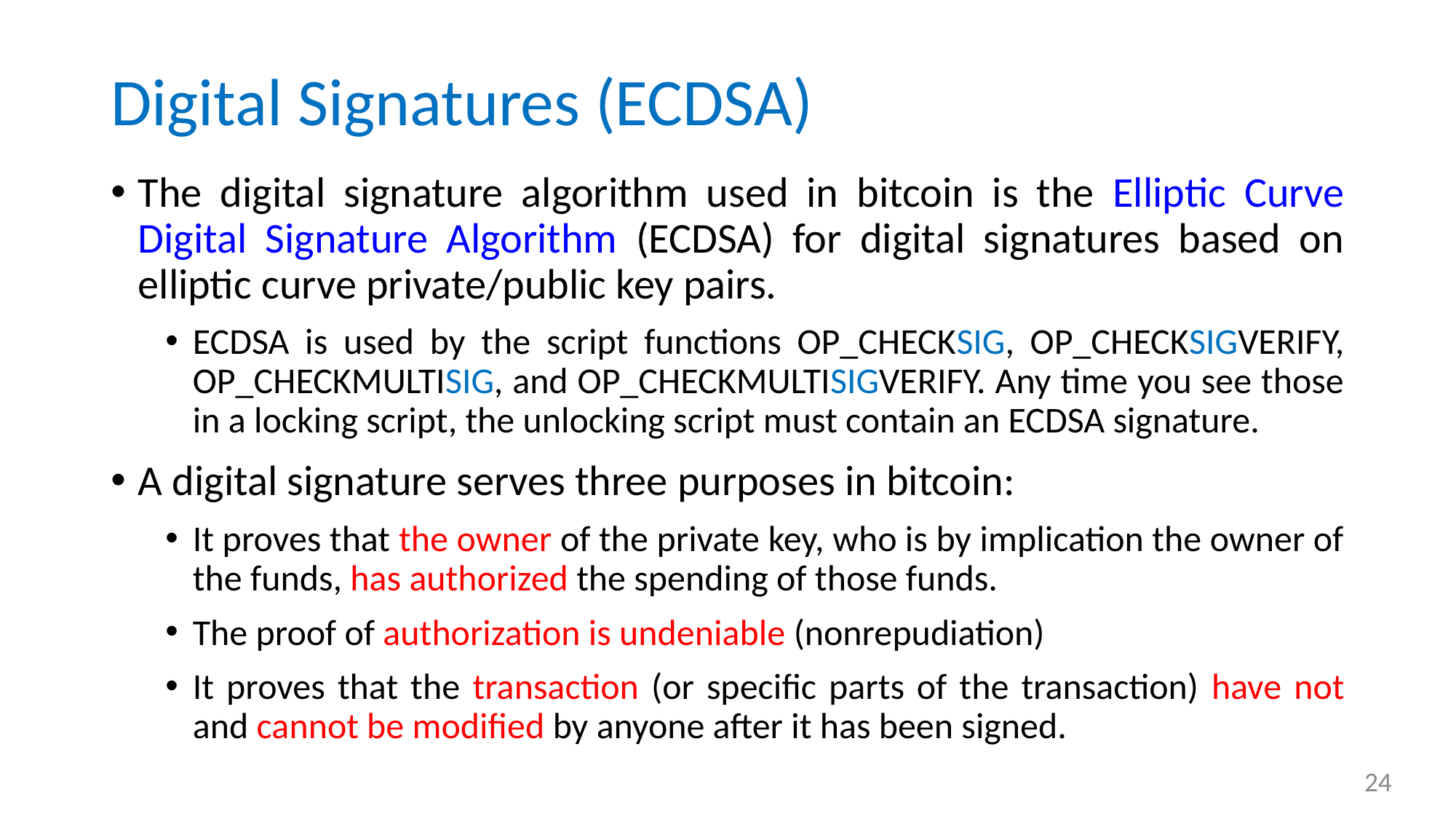

# Digital Signatures (ECDSA)
The digital signature algorithm used in bitcoin is the Elliptic Curve Digital Signature Algorithm (ECDSA) for digital signatures based on elliptic curve private/public key pairs.
ECDSA is used by the script functions OP_CHECKSIG, OP_CHECKSIGVERIFY, OP_CHECKMULTISIG, and OP_CHECKMULTISIGVERIFY. Any time you see those in a locking script, the unlocking script must contain an ECDSA signature.
A digital signature serves three purposes in bitcoin:
It proves that the owner of the private key, who is by implication the owner of the funds, has authorized the spending of those funds.
The proof of authorization is undeniable (nonrepudiation)
It proves that the transaction (or specific parts of the transaction) have not and cannot be modified by anyone after it has been signed.
24